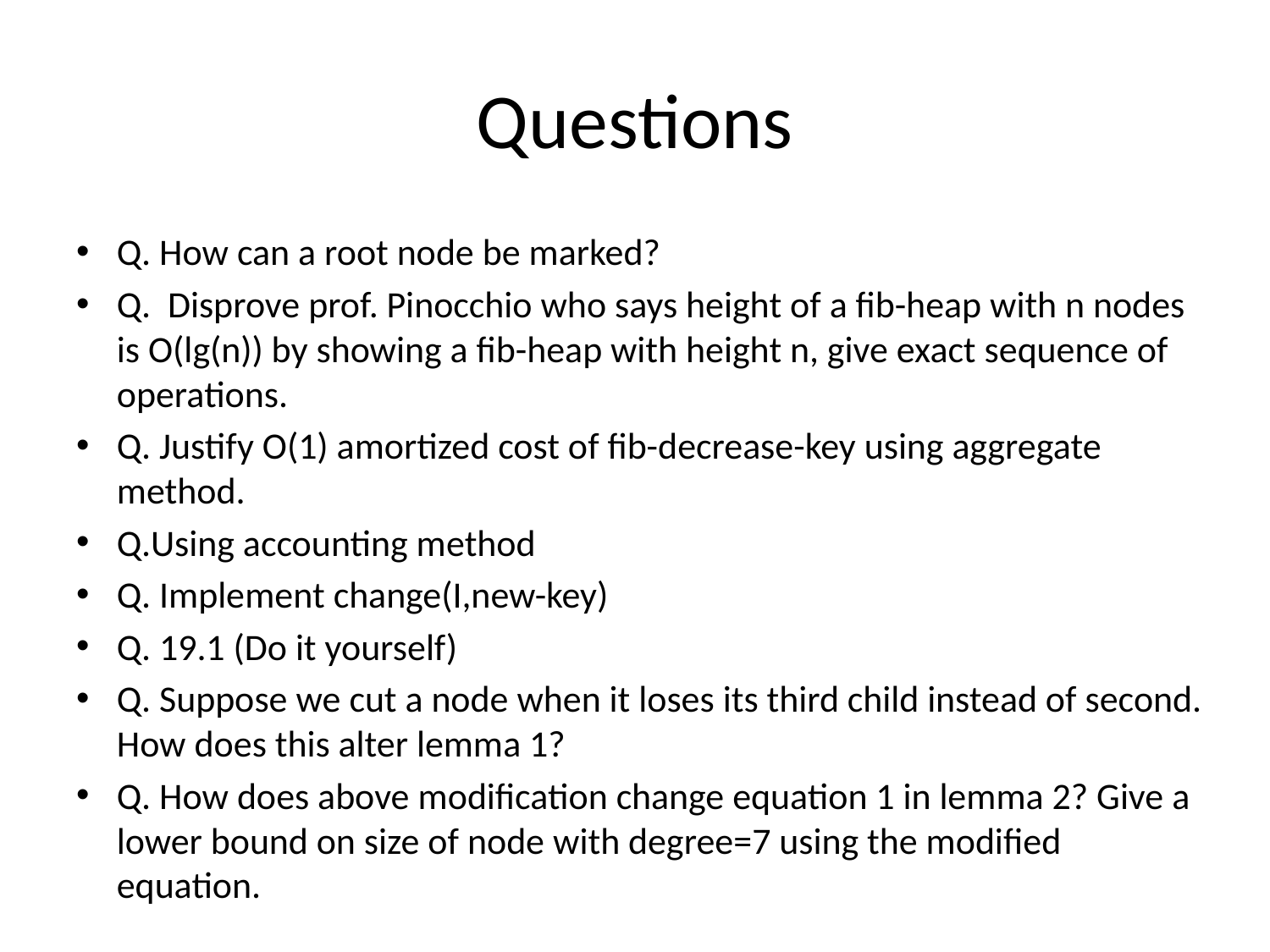

# Questions
Q. How can a root node be marked?
Q.  Disprove prof. Pinocchio who says height of a fib-heap with n nodes is O(lg(n)) by showing a fib-heap with height n, give exact sequence of operations.
Q. Justify O(1) amortized cost of fib-decrease-key using aggregate method.
Q.Using accounting method
Q. Implement change(I,new-key)
Q. 19.1 (Do it yourself)
Q. Suppose we cut a node when it loses its third child instead of second. How does this alter lemma 1?
Q. How does above modification change equation 1 in lemma 2? Give a lower bound on size of node with degree=7 using the modified equation.